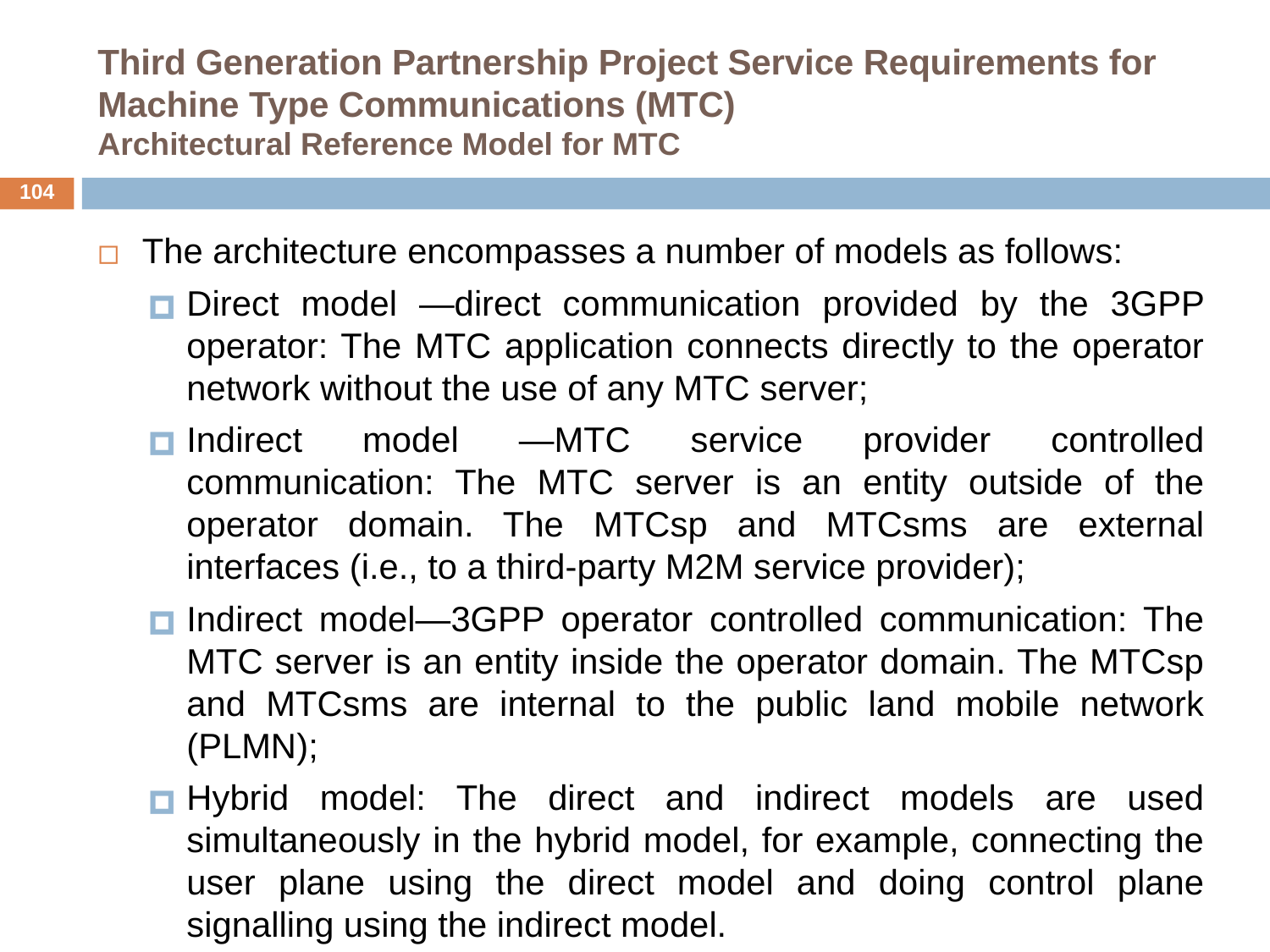

# Third Generation Partnership Project Service Requirements for Machine Type Communications (MTC) Architectural Reference Model for MTC
104
The architecture encompasses a number of models as follows:
Direct model —direct communication provided by the 3GPP operator: The MTC application connects directly to the operator network without the use of any MTC server;
Indirect model —MTC service provider controlled communication: The MTC server is an entity outside of the operator domain. The MTCsp and MTCsms are external interfaces (i.e., to a third-party M2M service provider);
Indirect model—3GPP operator controlled communication: The MTC server is an entity inside the operator domain. The MTCsp and MTCsms are internal to the public land mobile network (PLMN);
Hybrid model: The direct and indirect models are used simultaneously in the hybrid model, for example, connecting the user plane using the direct model and doing control plane signalling using the indirect model.